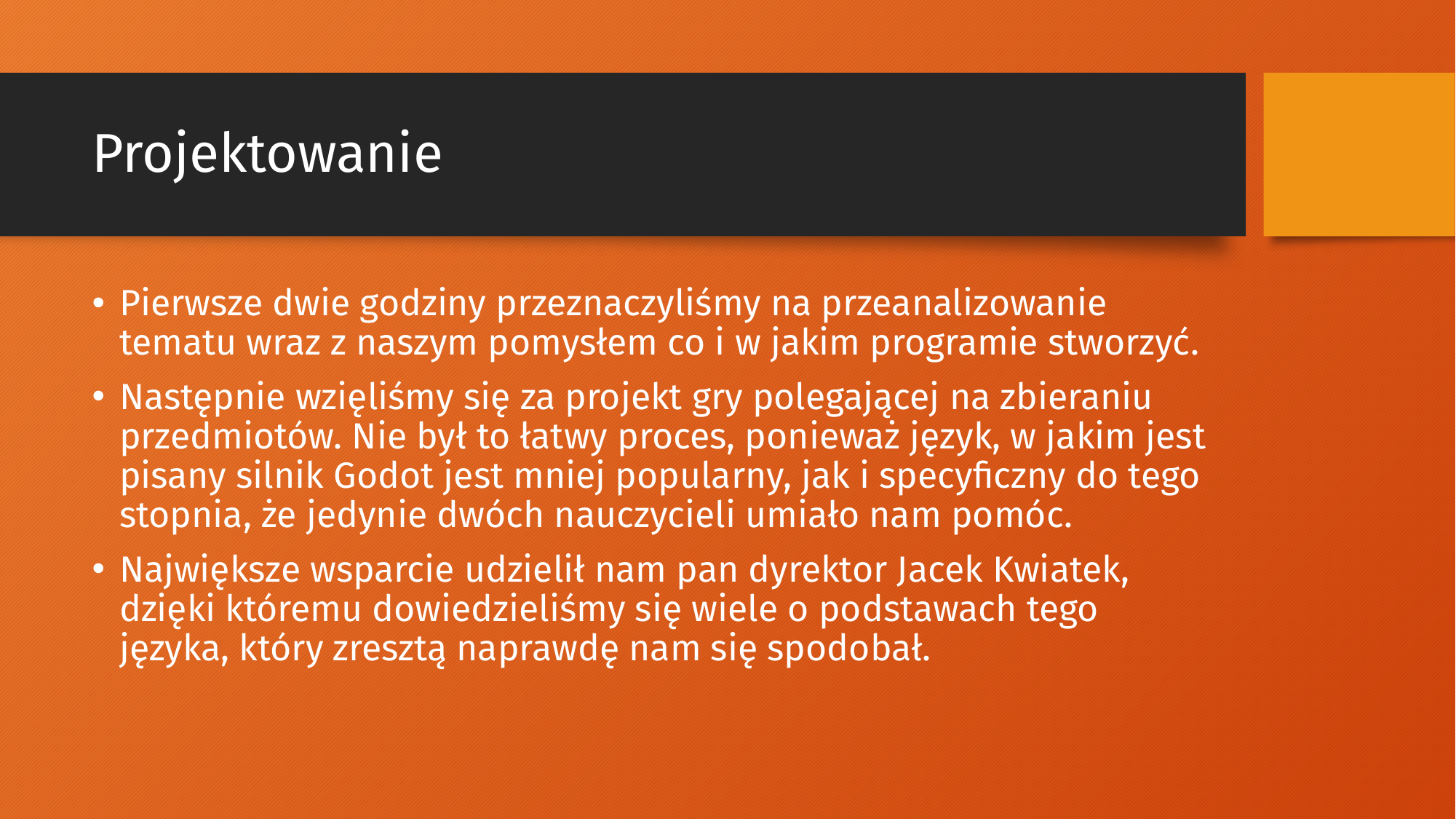

# Projektowanie
Pierwsze dwie godziny przeznaczyliśmy na przeanalizowanie tematu wraz z naszym pomysłem co i w jakim programie stworzyć.
Następnie wzięliśmy się za projekt gry polegającej na zbieraniu przedmiotów. Nie był to łatwy proces, ponieważ język, w jakim jest pisany silnik Godot jest mniej popularny, jak i specyficzny do tego stopnia, że jedynie dwóch nauczycieli umiało nam pomóc.
Największe wsparcie udzielił nam pan dyrektor Jacek Kwiatek, dzięki któremu dowiedzieliśmy się wiele o podstawach tego języka, który zresztą naprawdę nam się spodobał.